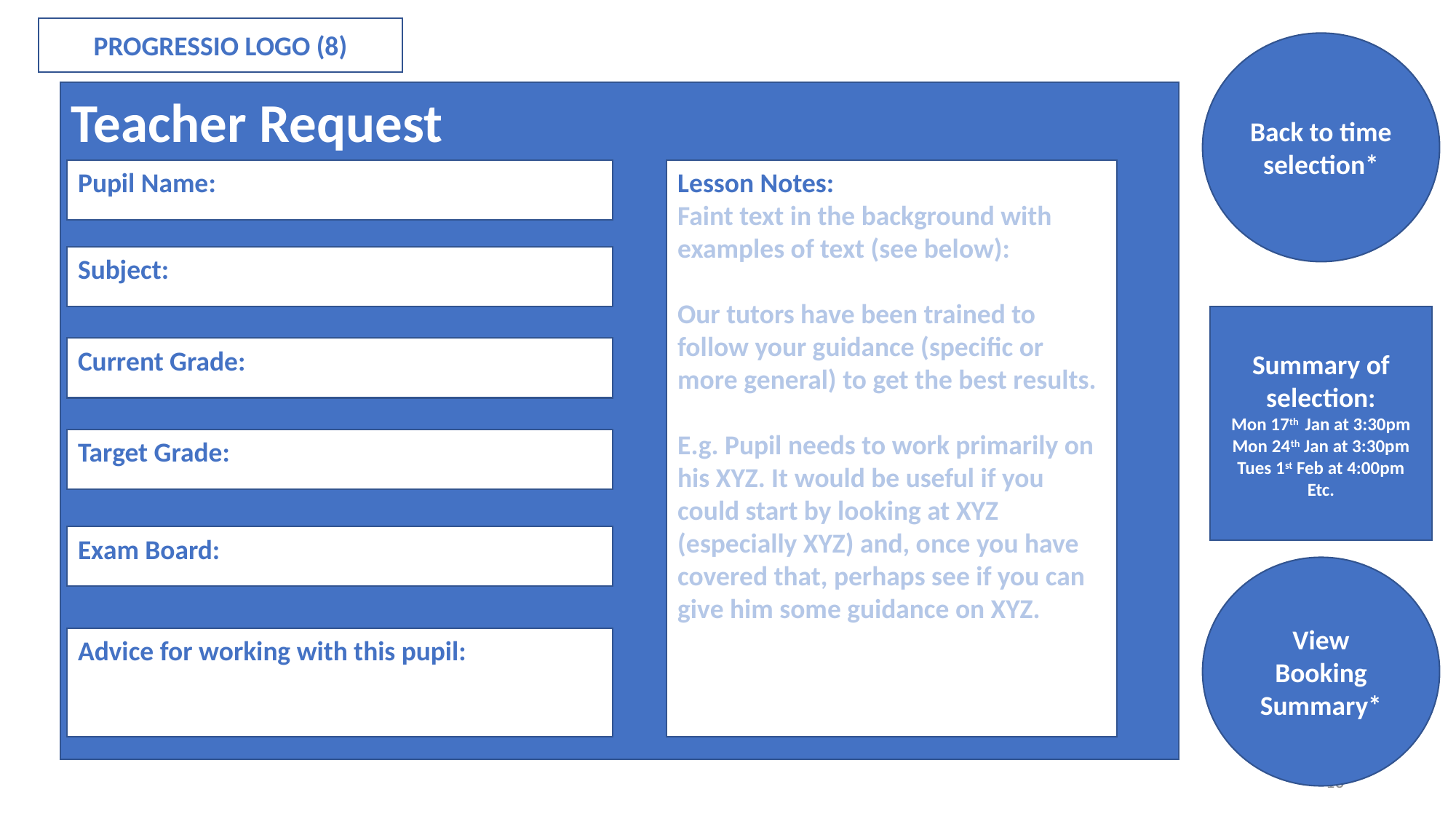

PROGRESSIO LOGO (8)
Back to time selection*
Teacher Request

Pupil Name:
Lesson Notes:
Faint text in the background with examples of text (see below):

Our tutors have been trained to follow your guidance (specific or more general) to get the best results.

E.g. Pupil needs to work primarily on his XYZ. It would be useful if you could start by looking at XYZ (especially XYZ) and, once you have covered that, perhaps see if you can give him some guidance on XYZ.

Subject:
Summary of selection:
Mon 17th  Jan at 3:30pm
Mon 24th Jan at 3:30pm
Tues 1st Feb at 4:00pm
Etc.
Current Grade:
Target Grade:
Exam Board:
View Booking Summary*
Advice for working with this pupil:
16